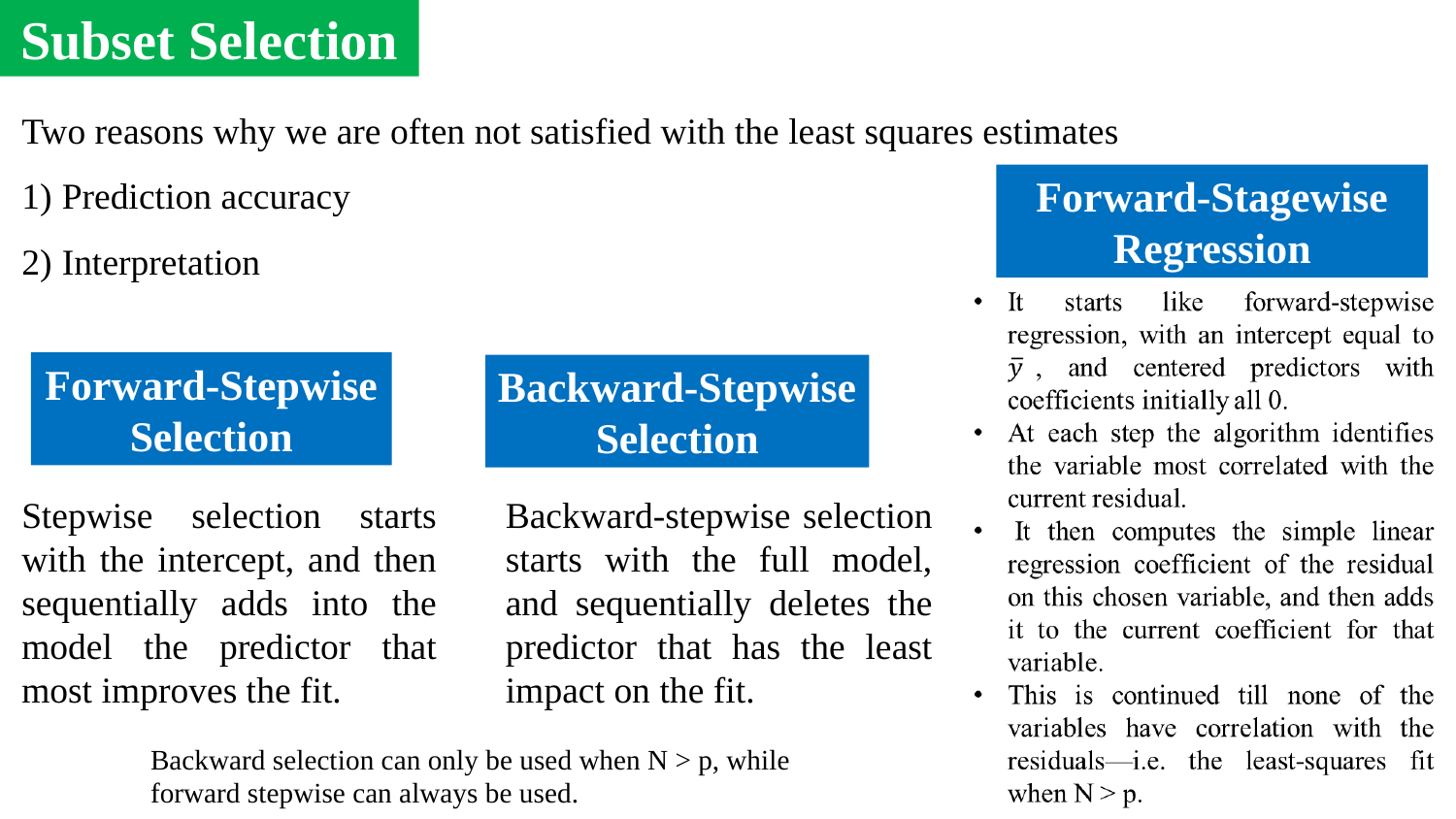

Subset Selection
Two reasons why we are often not satisfied with the least squares estimates
Prediction accuracy
Interpretation
Forward-Stagewise Regression

Forward-Stepwise Selection
Backward-Stepwise Selection
Stepwise selection starts with the intercept, and then sequentially adds into the model the predictor that most improves the fit.
Backward-stepwise selection starts with the full model, and sequentially deletes the predictor that has the least impact on the fit.
Backward selection can only be used when N > p, while forward stepwise can always be used.